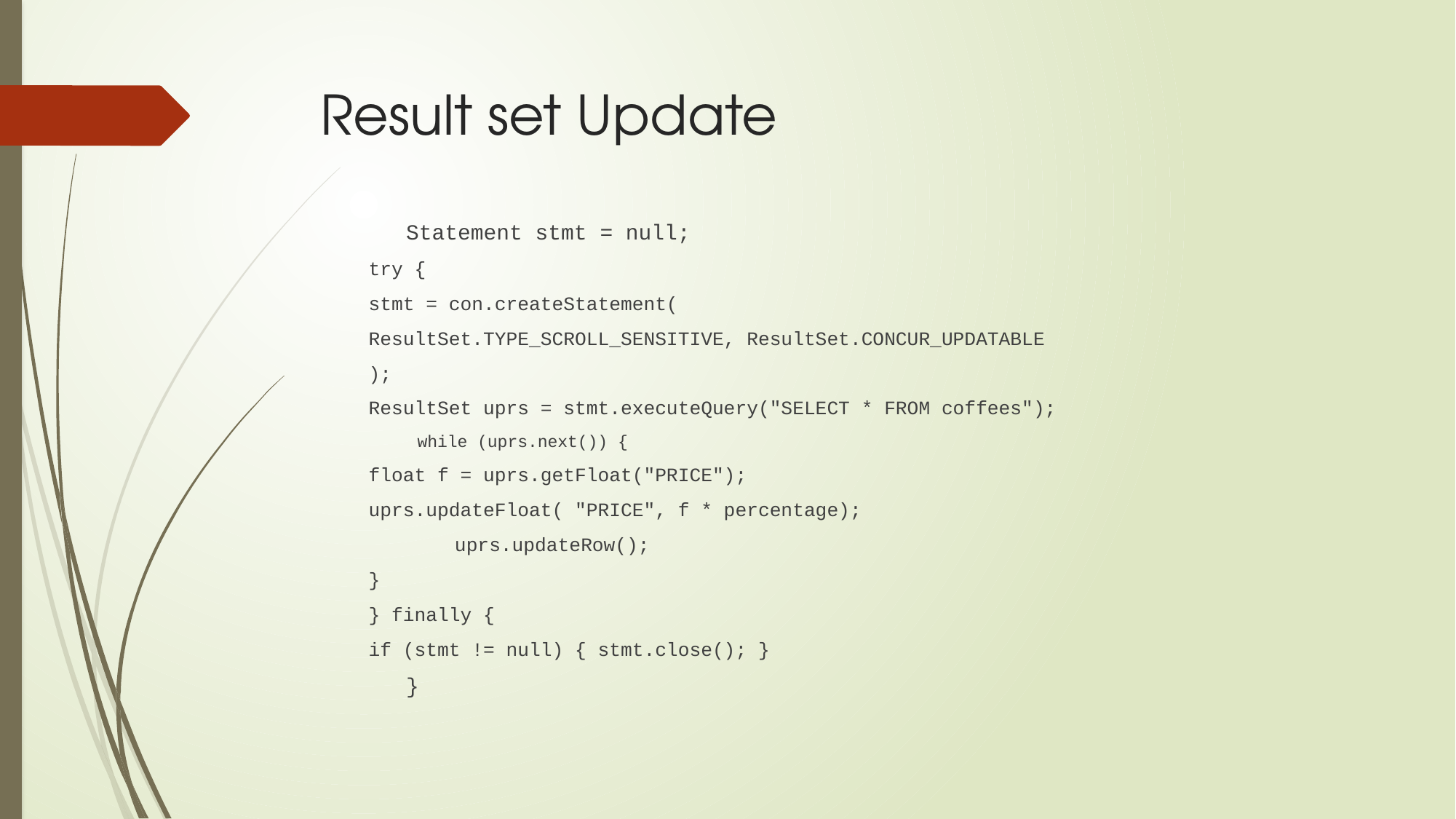

# Result set Update
	Statement stmt = null;
	try {
		stmt = con.createStatement(
			ResultSet.TYPE_SCROLL_SENSITIVE, ResultSet.CONCUR_UPDATABLE
		);
		ResultSet uprs = stmt.executeQuery("SELECT * FROM coffees");
	while (uprs.next()) {
			float f = uprs.getFloat("PRICE");
			uprs.updateFloat( "PRICE", f * percentage);
 		uprs.updateRow();
		}
	} finally {
		if (stmt != null) { stmt.close(); }
	}